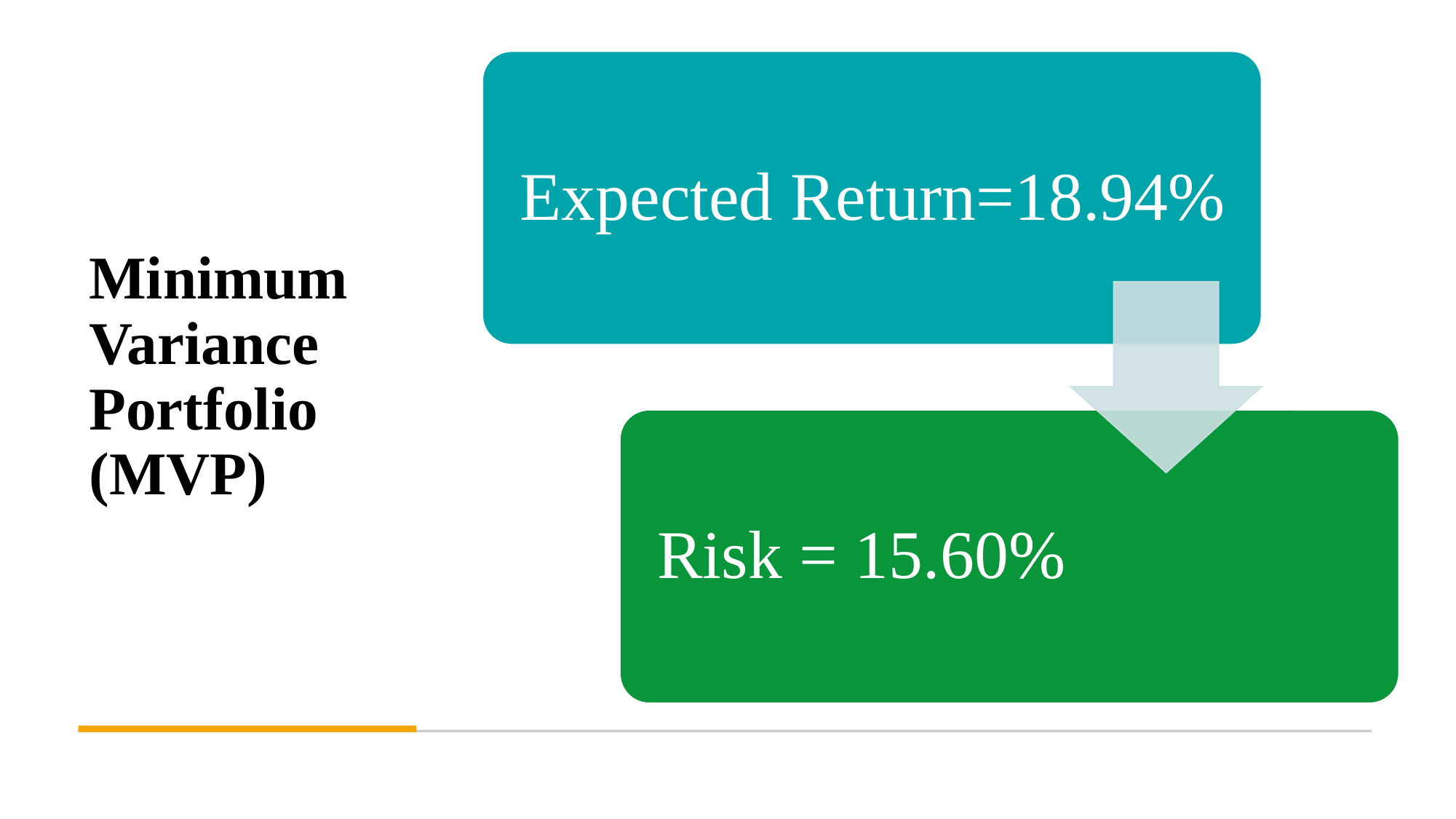

# Minimum Variance Portfolio (MVP)
Expected Return=18.94%
Risk = 15.60%